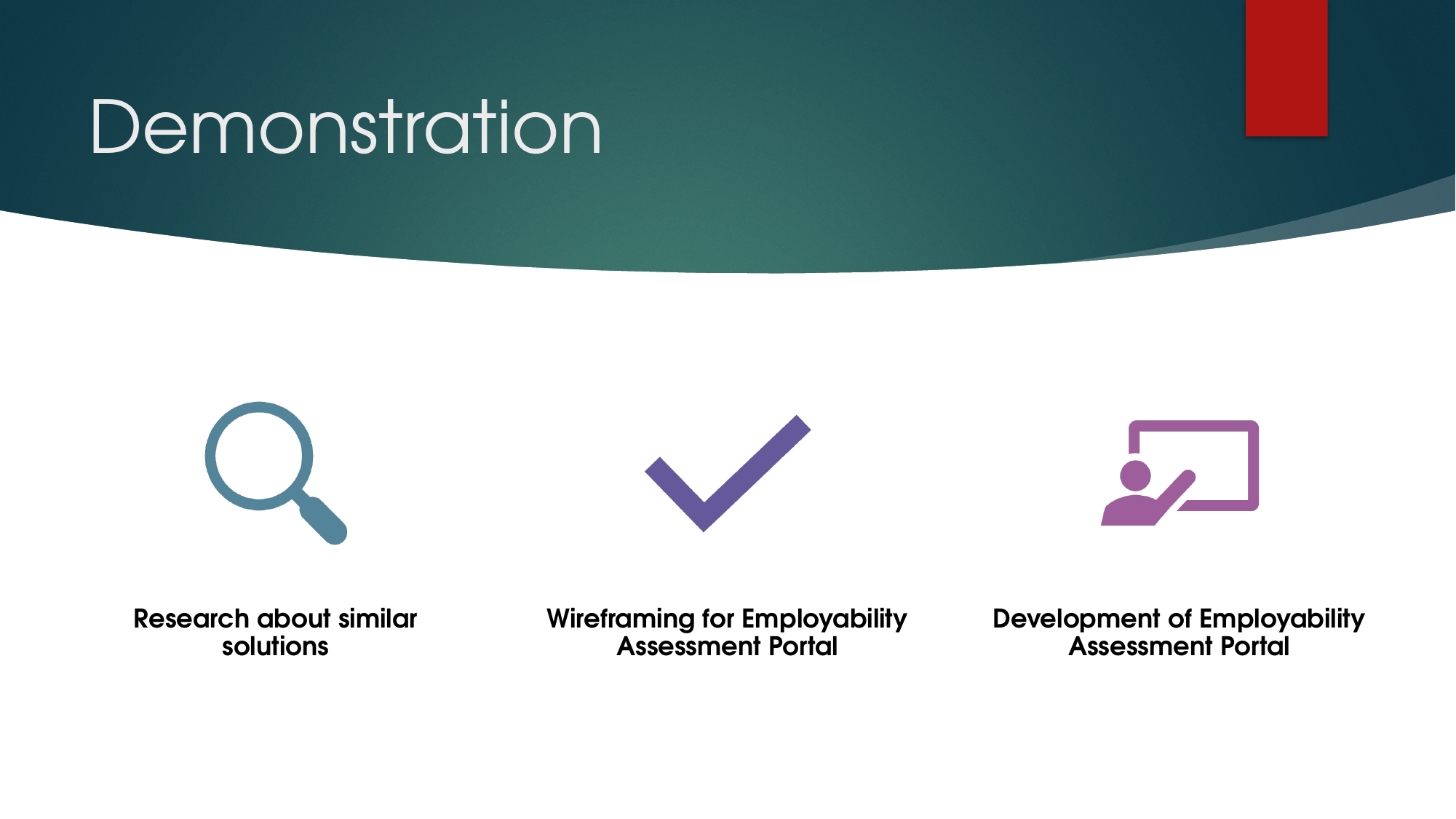

# Demonstration

Research about similar solutions
Wireframing for Employability Assessment Portal
Development of Employability Assessment Portal